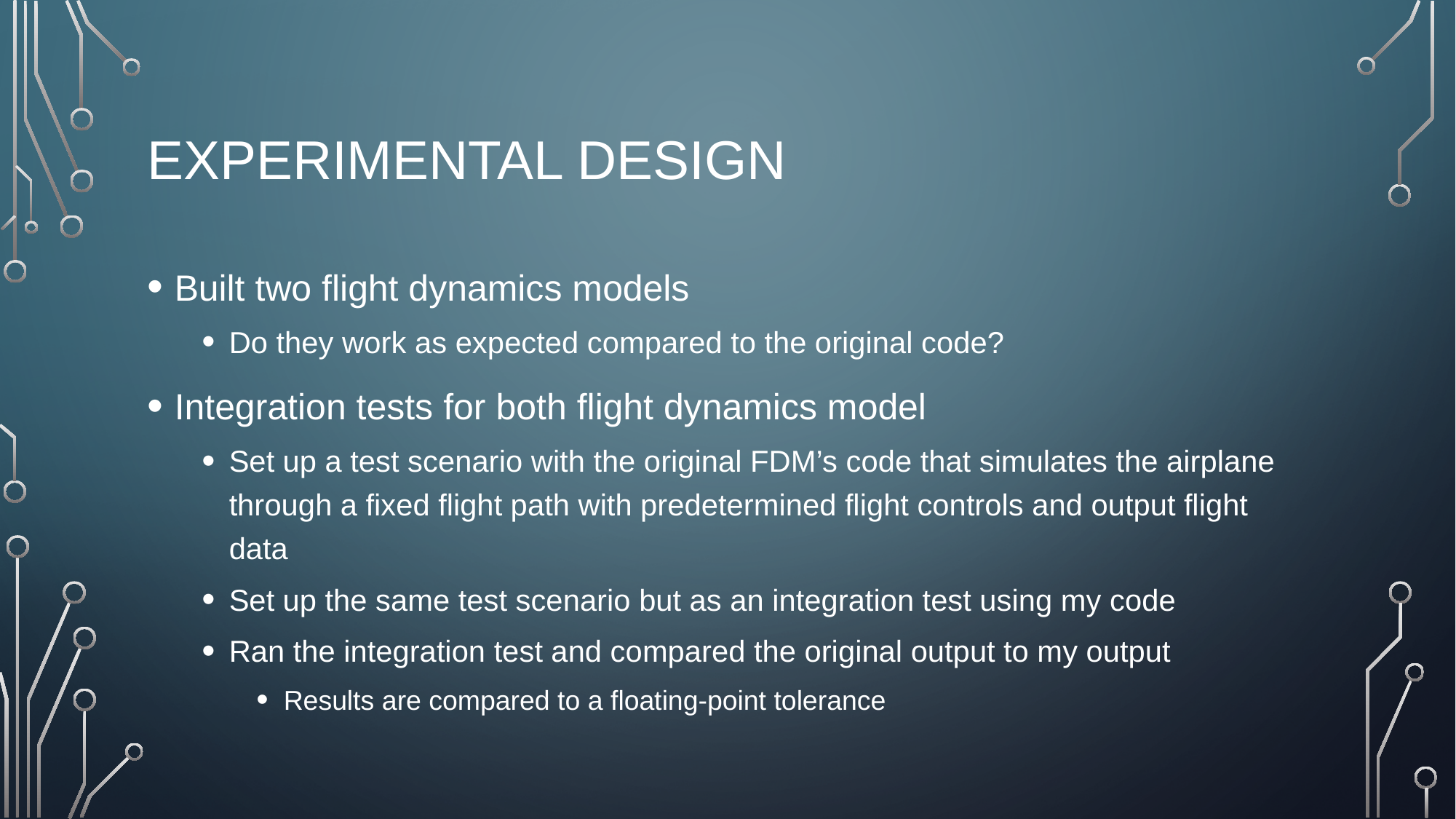

# Experimental design
Built two flight dynamics models
Do they work as expected compared to the original code?
Integration tests for both flight dynamics model
Set up a test scenario with the original FDM’s code that simulates the airplane through a fixed flight path with predetermined flight controls and output flight data
Set up the same test scenario but as an integration test using my code
Ran the integration test and compared the original output to my output
Results are compared to a floating-point tolerance